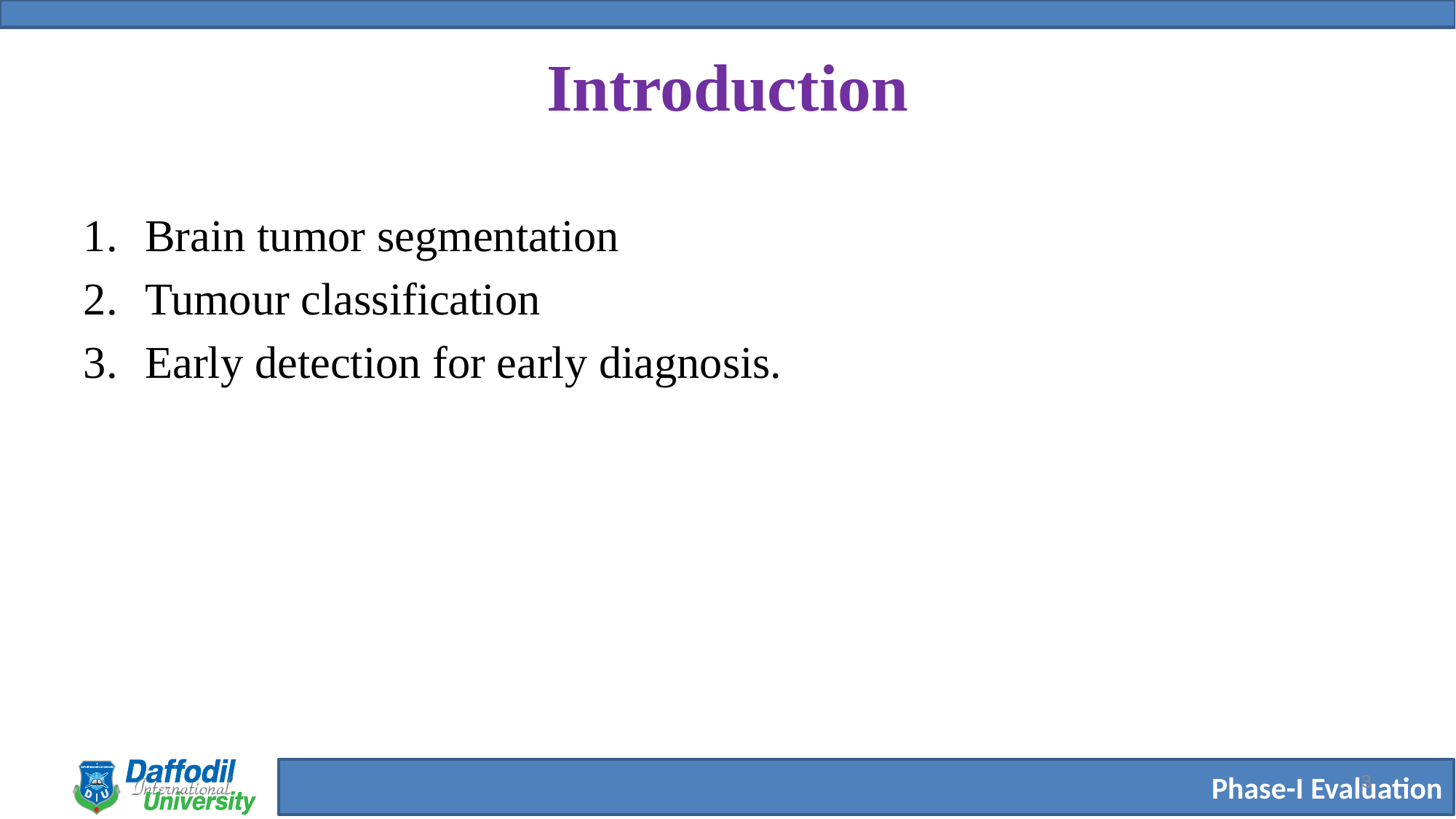

# Introduction
Brain tumor segmentation
Tumour classification
Early detection for early diagnosis.

3